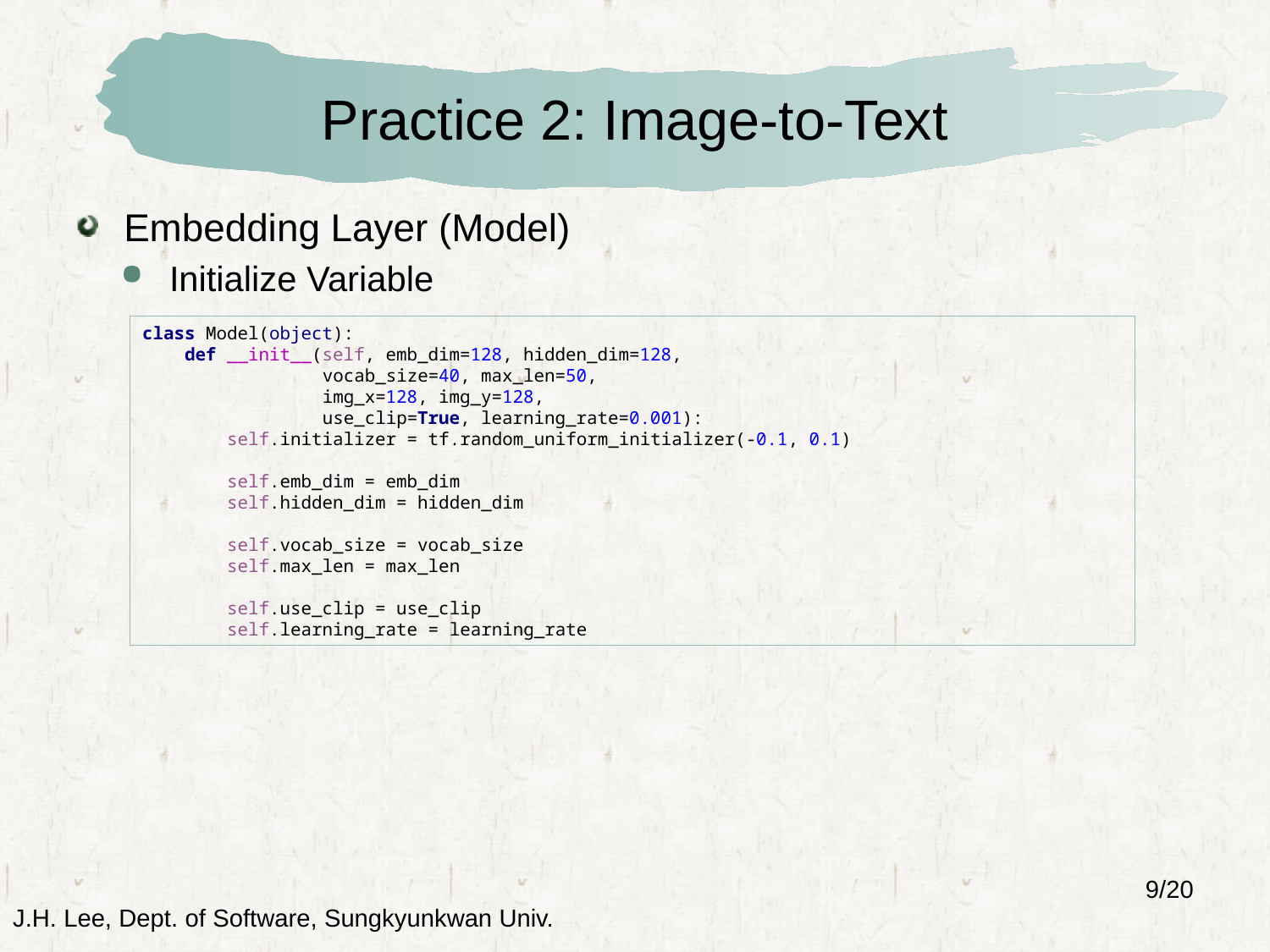

# Practice 2: Image-to-Text
Embedding Layer (Model)
Initialize Variable

class Model(object):
    def __init__(self, emb_dim=128, hidden_dim=128,
                 vocab_size=40, max_len=50,
                 img_x=128, img_y=128,
                 use_clip=True, learning_rate=0.001):
        self.initializer = tf.random_uniform_initializer(-0.1, 0.1)
        self.emb_dim = emb_dim
        self.hidden_dim = hidden_dim
        self.vocab_size = vocab_size
        self.max_len = max_len
        self.use_clip = use_clip
        self.learning_rate = learning_rate
9/20
J.H. Lee, Dept. of Software, Sungkyunkwan Univ.